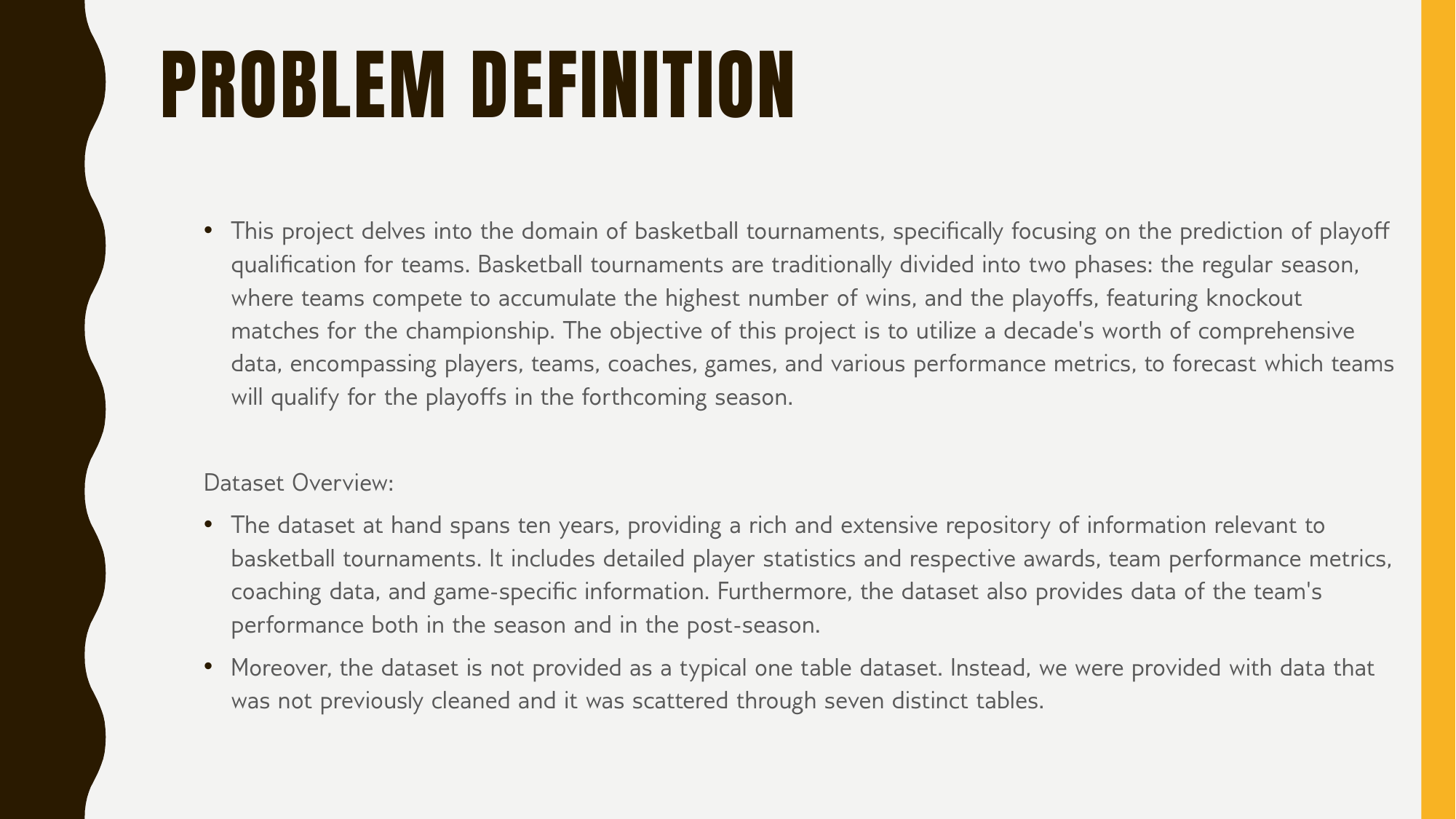

# Problem Definition
This project delves into the domain of basketball tournaments, specifically focusing on the prediction of playoff qualification for teams. Basketball tournaments are traditionally divided into two phases: the regular season, where teams compete to accumulate the highest number of wins, and the playoffs, featuring knockout matches for the championship. The objective of this project is to utilize a decade's worth of comprehensive data, encompassing players, teams, coaches, games, and various performance metrics, to forecast which teams will qualify for the playoffs in the forthcoming season.

Dataset Overview:
The dataset at hand spans ten years, providing a rich and extensive repository of information relevant to basketball tournaments. It includes detailed player statistics and respective awards, team performance metrics, coaching data, and game-specific information. Furthermore, the dataset also provides data of the team's performance both in the season and in the post-season.
Moreover, the dataset is not provided as a typical one table dataset. Instead, we were provided with data that was not previously cleaned and it was scattered through seven distinct tables.